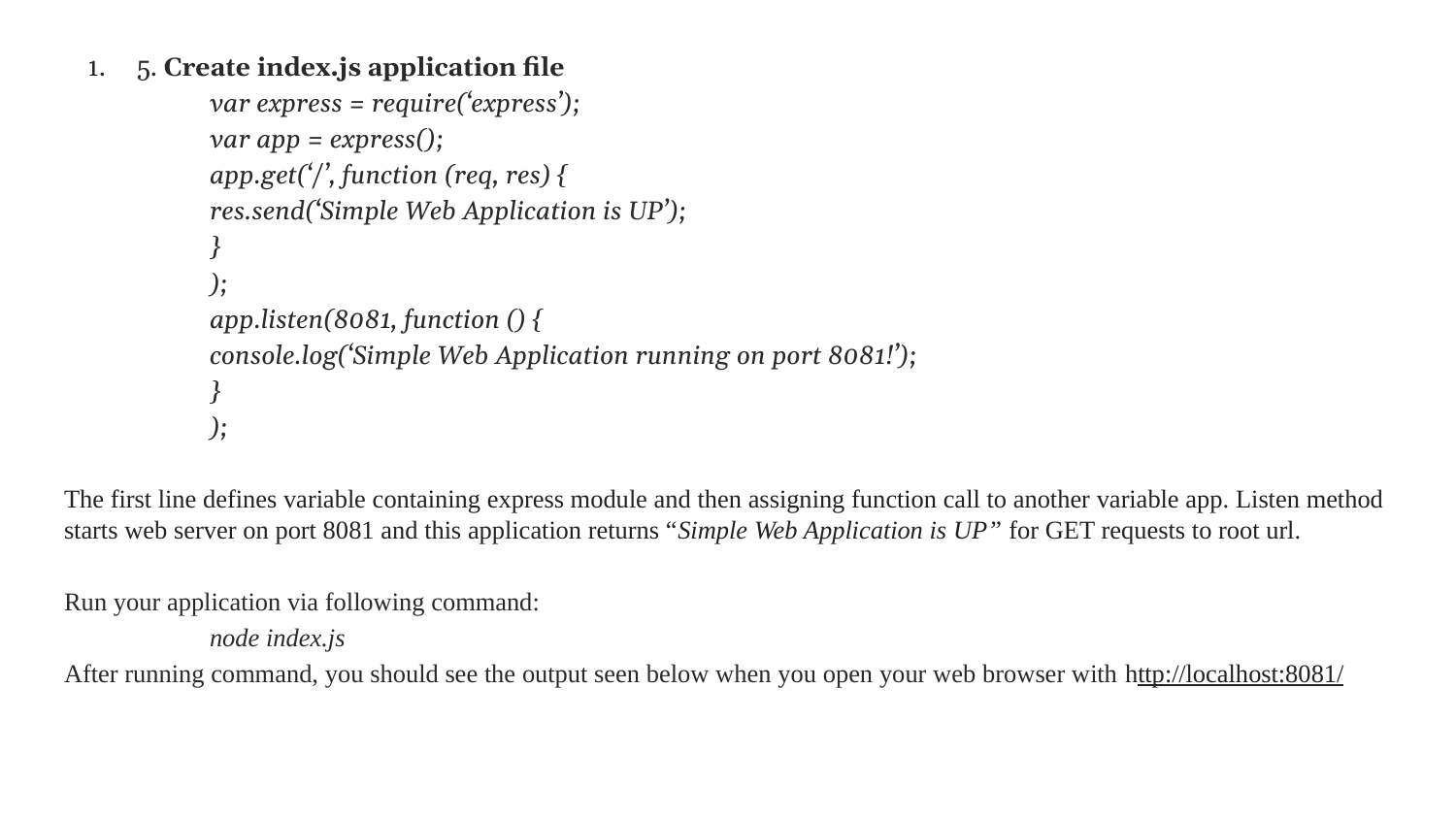

5. Create index.js application file
var express = require(‘express’);
var app = express();
app.get(‘/’, function (req, res) {
res.send(‘Simple Web Application is UP’);
}
);
app.listen(8081, function () {
console.log(‘Simple Web Application running on port 8081!’);
}
);

The first line defines variable containing express module and then assigning function call to another variable app. Listen method starts web server on port 8081 and this application returns “Simple Web Application is UP” for GET requests to root url.

Run your application via following command:
node index.js
After running command, you should see the output seen below when you open your web browser with http://localhost:8081/